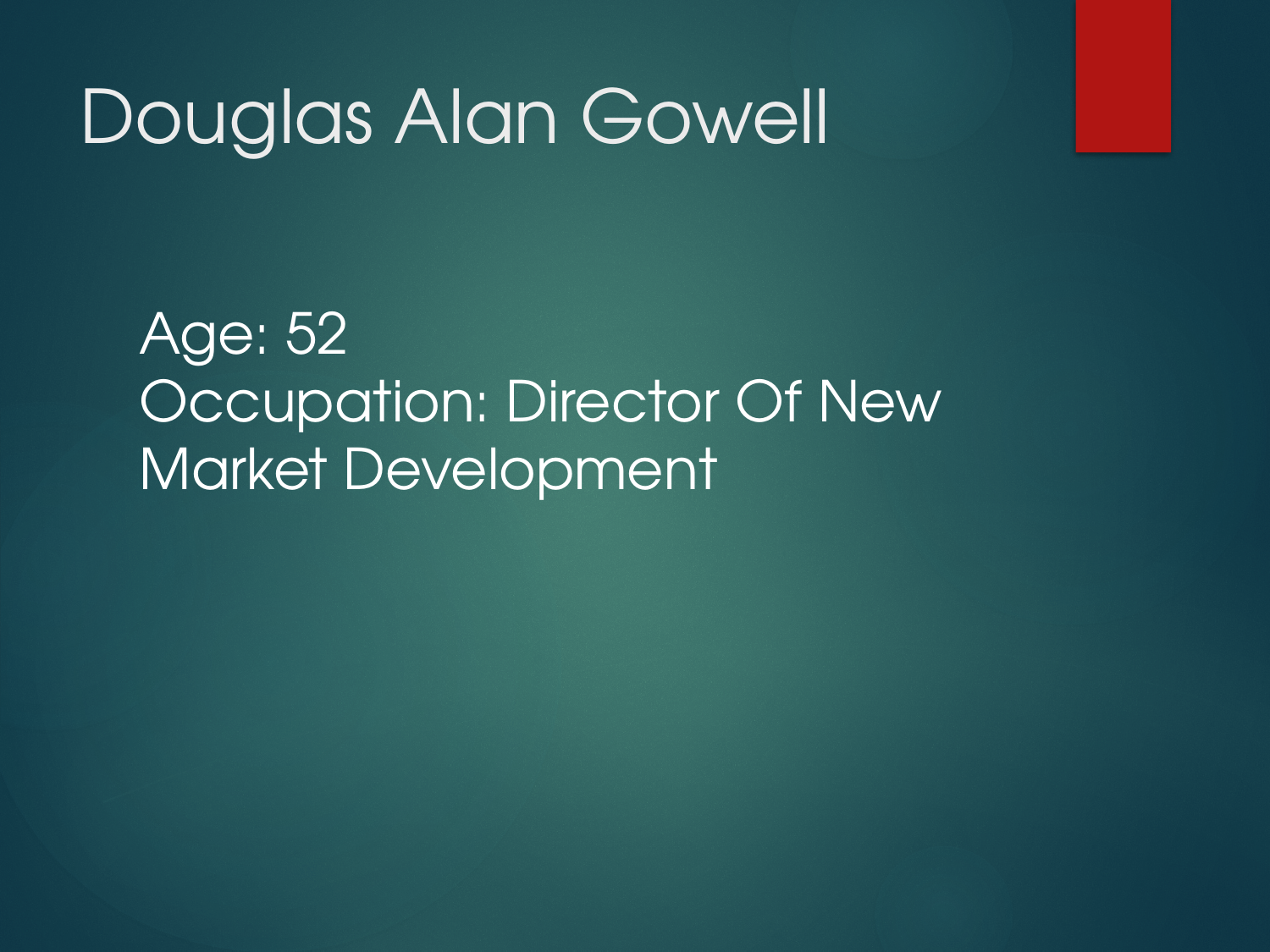

# Douglas Alan Gowell

Age: 52
Occupation: Director Of New Market Development